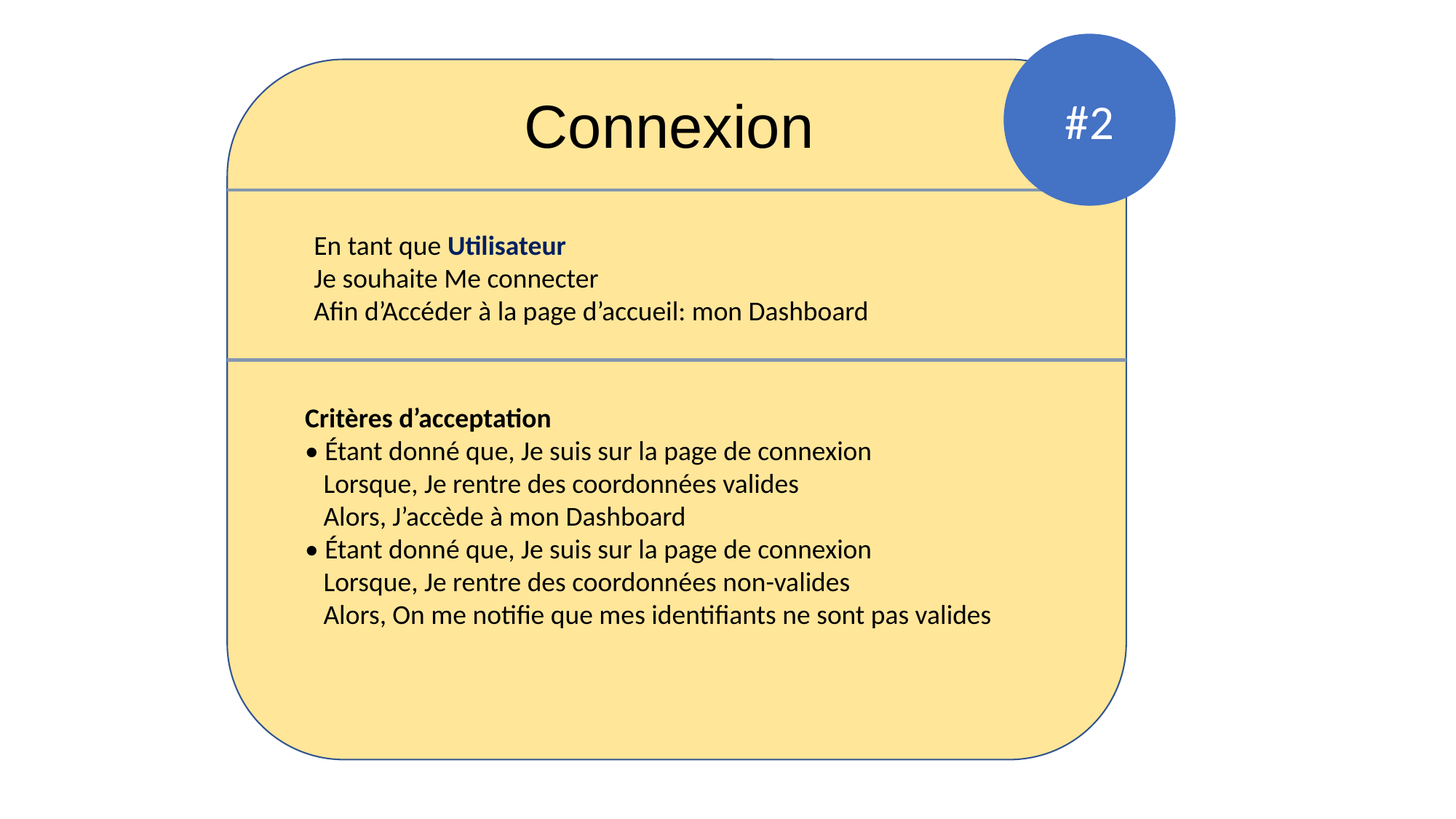

#2

Connexion
En tant que Utilisateur
Je souhaite Me connecter
Afin d’Accéder à la page d’accueil: mon Dashboard
Critères d’acceptation
• Étant donné que, Je suis sur la page de connexion
   Lorsque, Je rentre des coordonnées valides
   Alors, J’accède à mon Dashboard
• Étant donné que, Je suis sur la page de connexion
   Lorsque, Je rentre des coordonnées non-valides
   Alors, On me notifie que mes identifiants ne sont pas valides